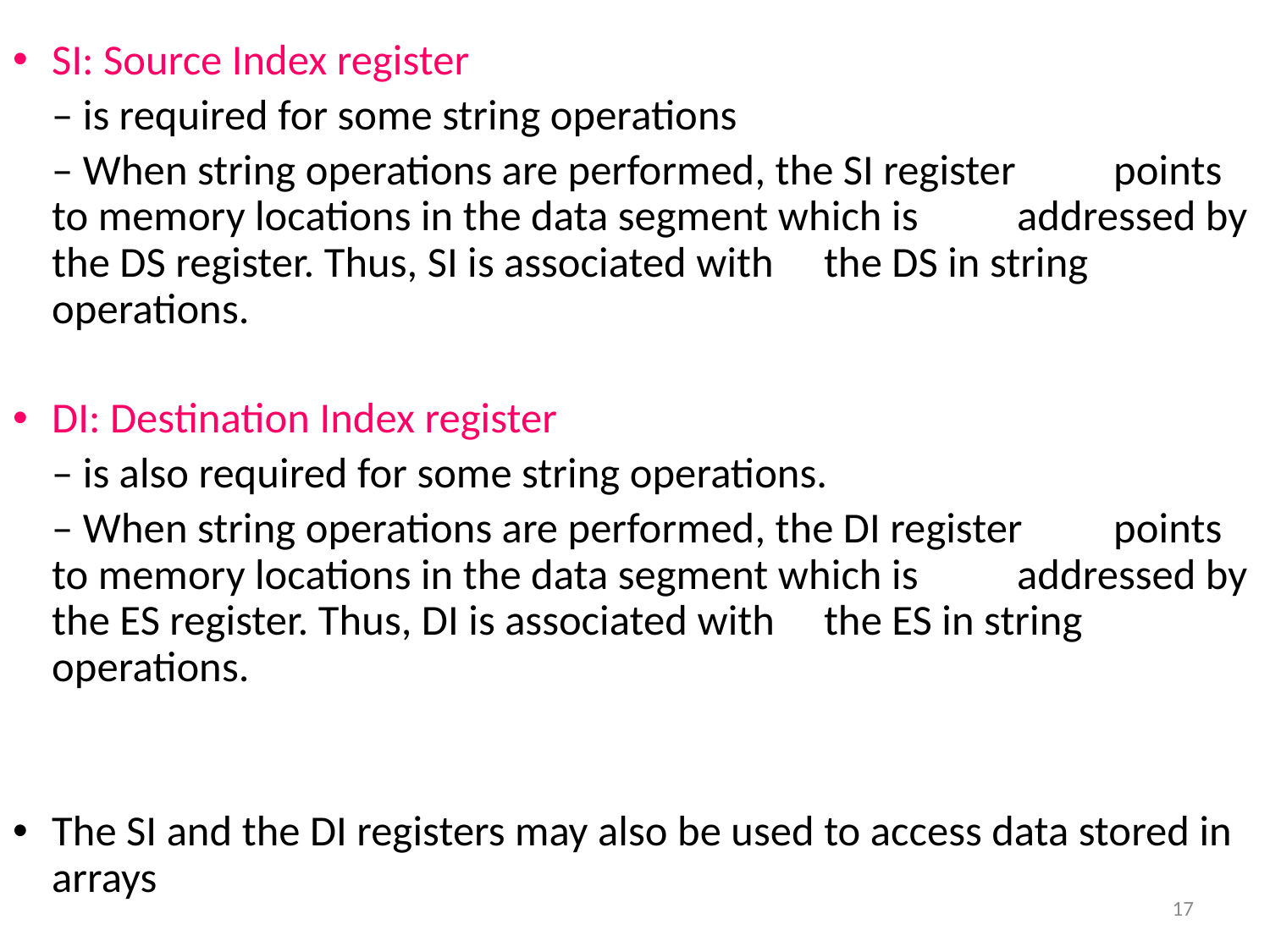

SI: Source Index register
		– is required for some string operations
		– When string operations are performed, the SI register 	points to memory locations in the data segment which is 	addressed by the DS register. Thus, SI is associated with 	the DS in string operations.

DI: Destination Index register
		– is also required for some string operations.
		– When string operations are performed, the DI register 	points to memory locations in the data segment which is 	addressed by the ES register. Thus, DI is associated with 	the ES in string operations.

The SI and the DI registers may also be used to access data stored in arrays
17